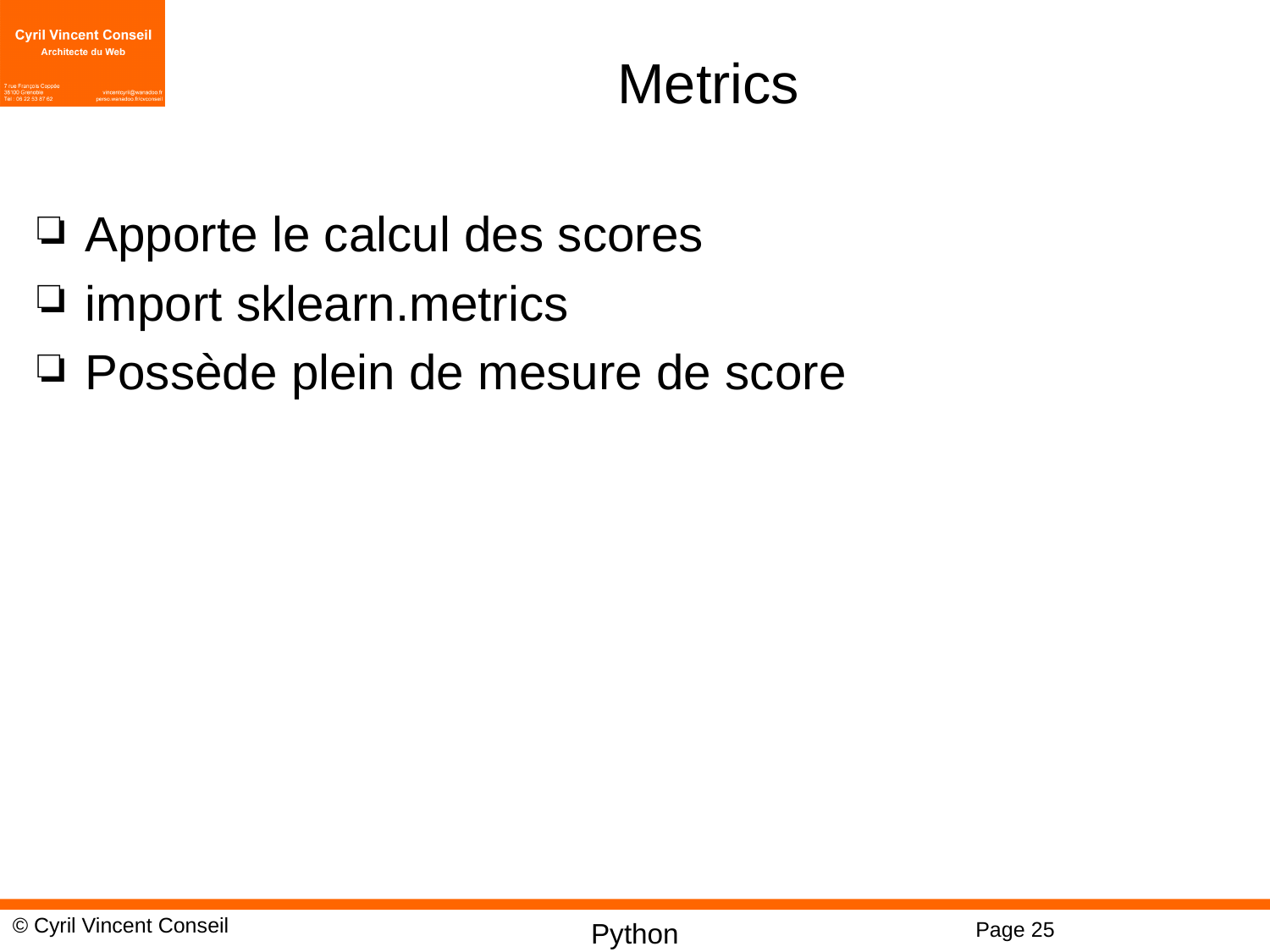

# Metrics
Apporte le calcul des scores
import sklearn.metrics
Possède plein de mesure de score